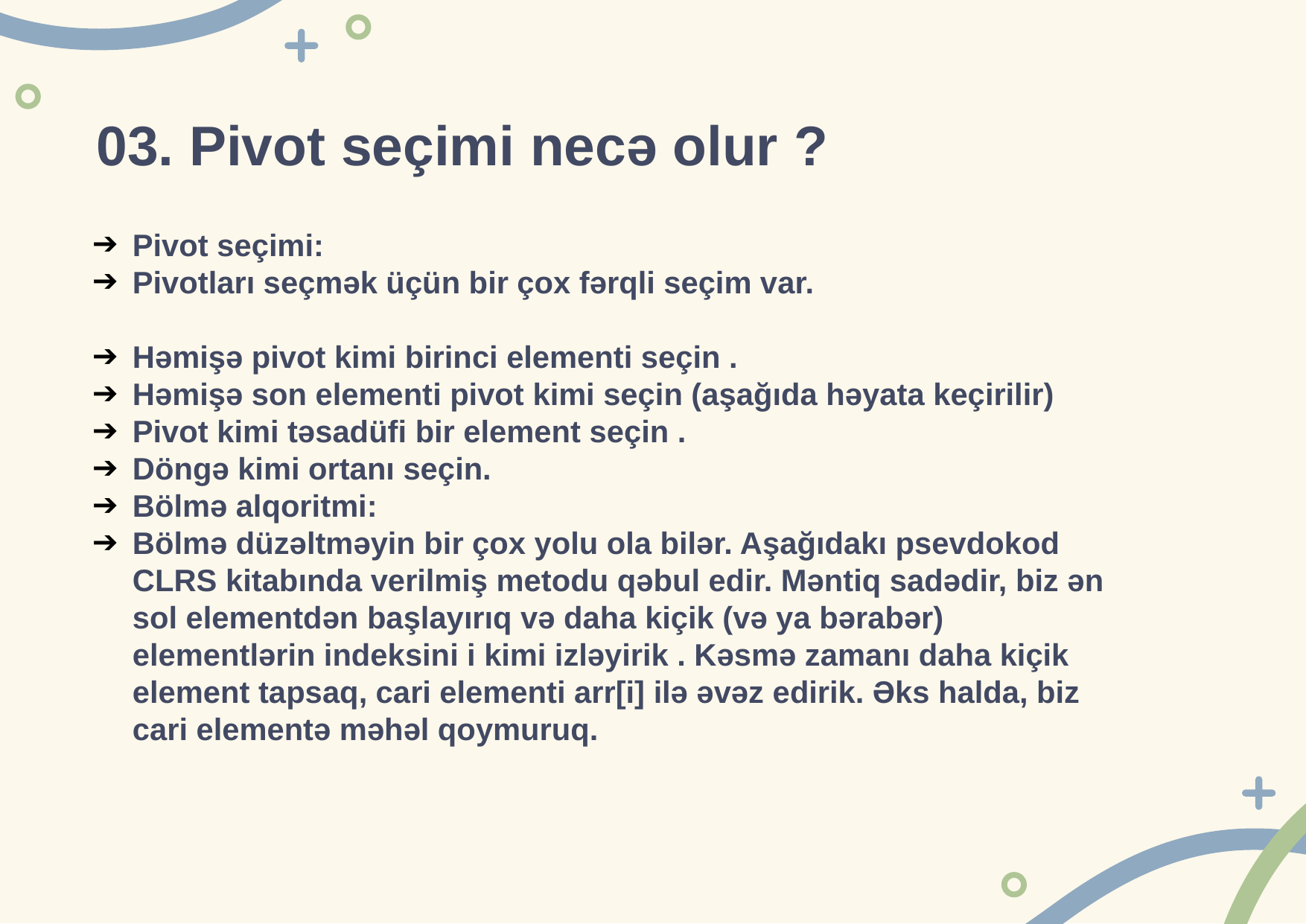

# 03. Pivot seçimi necə olur ?
Pivot seçimi:
Pivotları seçmək üçün bir çox fərqli seçim var.

Həmişə pivot kimi birinci elementi seçin .
Həmişə son elementi pivot kimi seçin (aşağıda həyata keçirilir)
Pivot kimi təsadüfi bir element seçin .
Döngə kimi ortanı seçin.
Bölmə alqoritmi:
Bölmə düzəltməyin bir çox yolu ola bilər. Aşağıdakı psevdokod CLRS kitabında verilmiş metodu qəbul edir. Məntiq sadədir, biz ən sol elementdən başlayırıq və daha kiçik (və ya bərabər) elementlərin indeksini i kimi izləyirik . Kəsmə zamanı daha kiçik element tapsaq, cari elementi arr[i] ilə əvəz edirik. Əks halda, biz cari elementə məhəl qoymuruq.